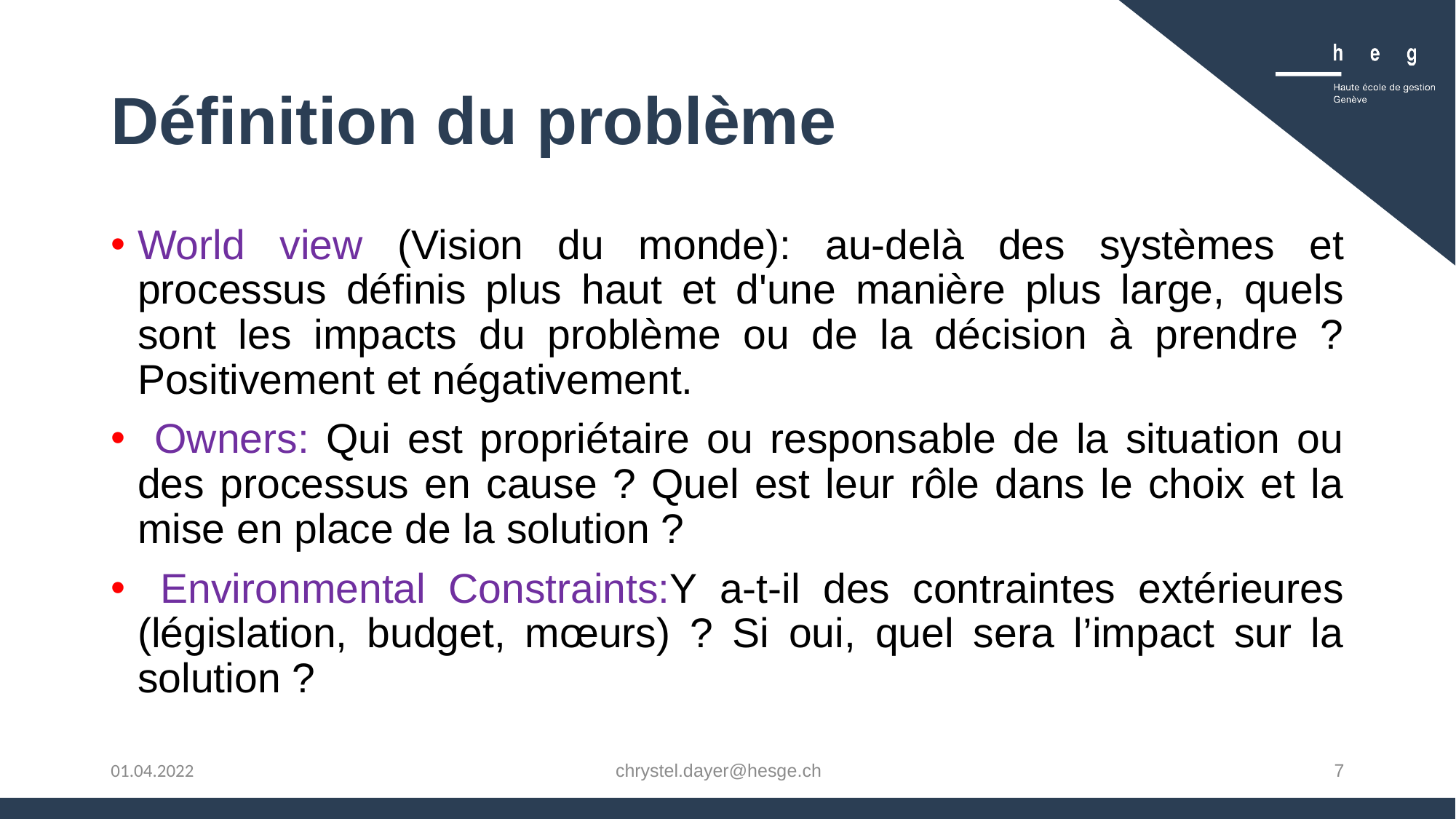

# Définition du problème
World view (Vision du monde): au-delà des systèmes et processus définis plus haut et d'une manière plus large, quels sont les impacts du problème ou de la décision à prendre ? Positivement et négativement.
 Owners: Qui est propriétaire ou responsable de la situation ou des processus en cause ? Quel est leur rôle dans le choix et la mise en place de la solution ?
 Environmental Constraints:Y a-t-il des contraintes extérieures (législation, budget, mœurs) ? Si oui, quel sera l’impact sur la solution ?
chrystel.dayer@hesge.ch
7